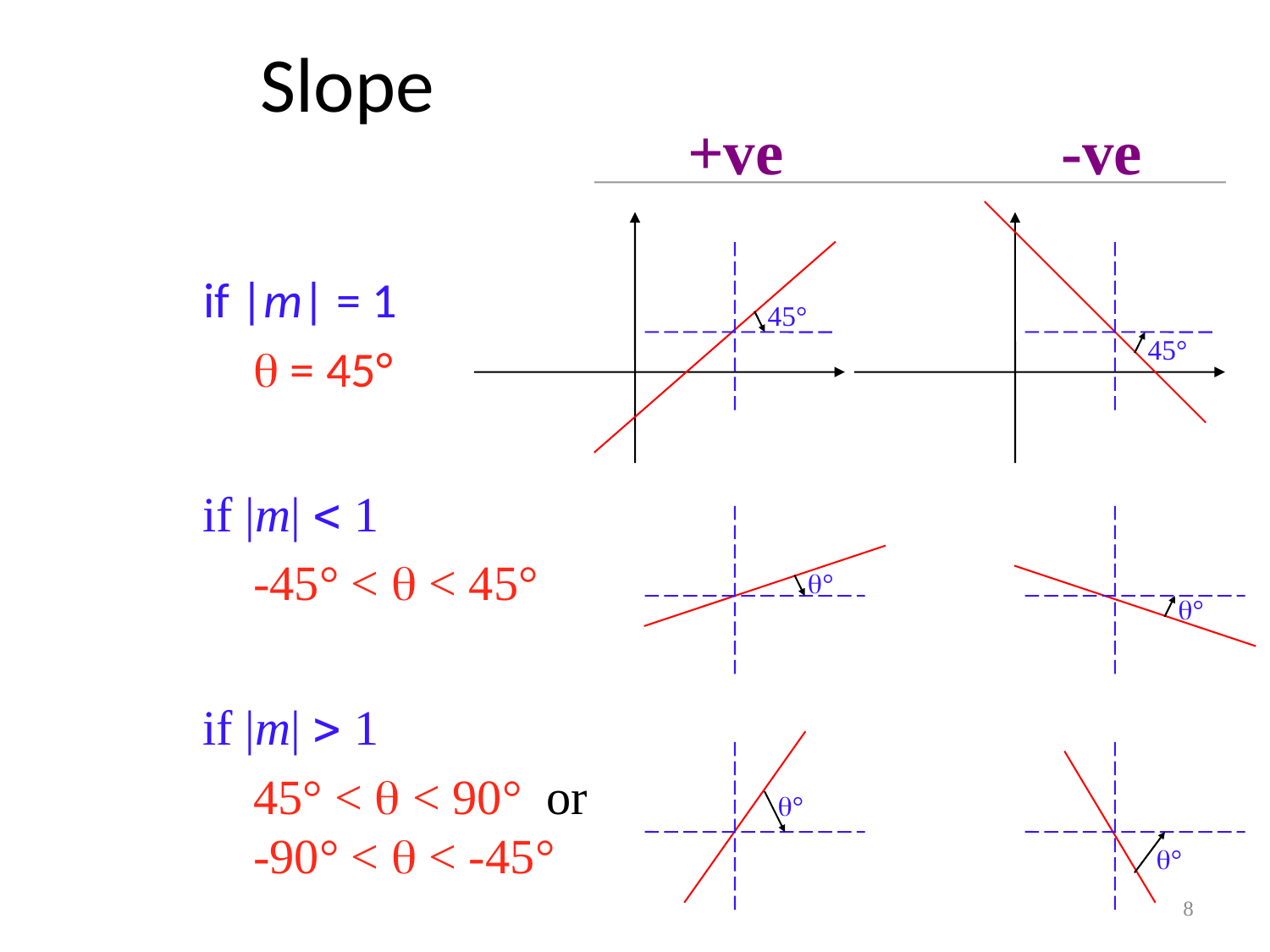

# Slope
+ve
-ve

45°

45°

if |m| = 1
θ = 45°
if |m| < 1
-45° < θ < 45°

θ°

θ°

if |m| > 1
45° < θ < 90°  or
-90° < θ < -45°

θ°

θ°
8